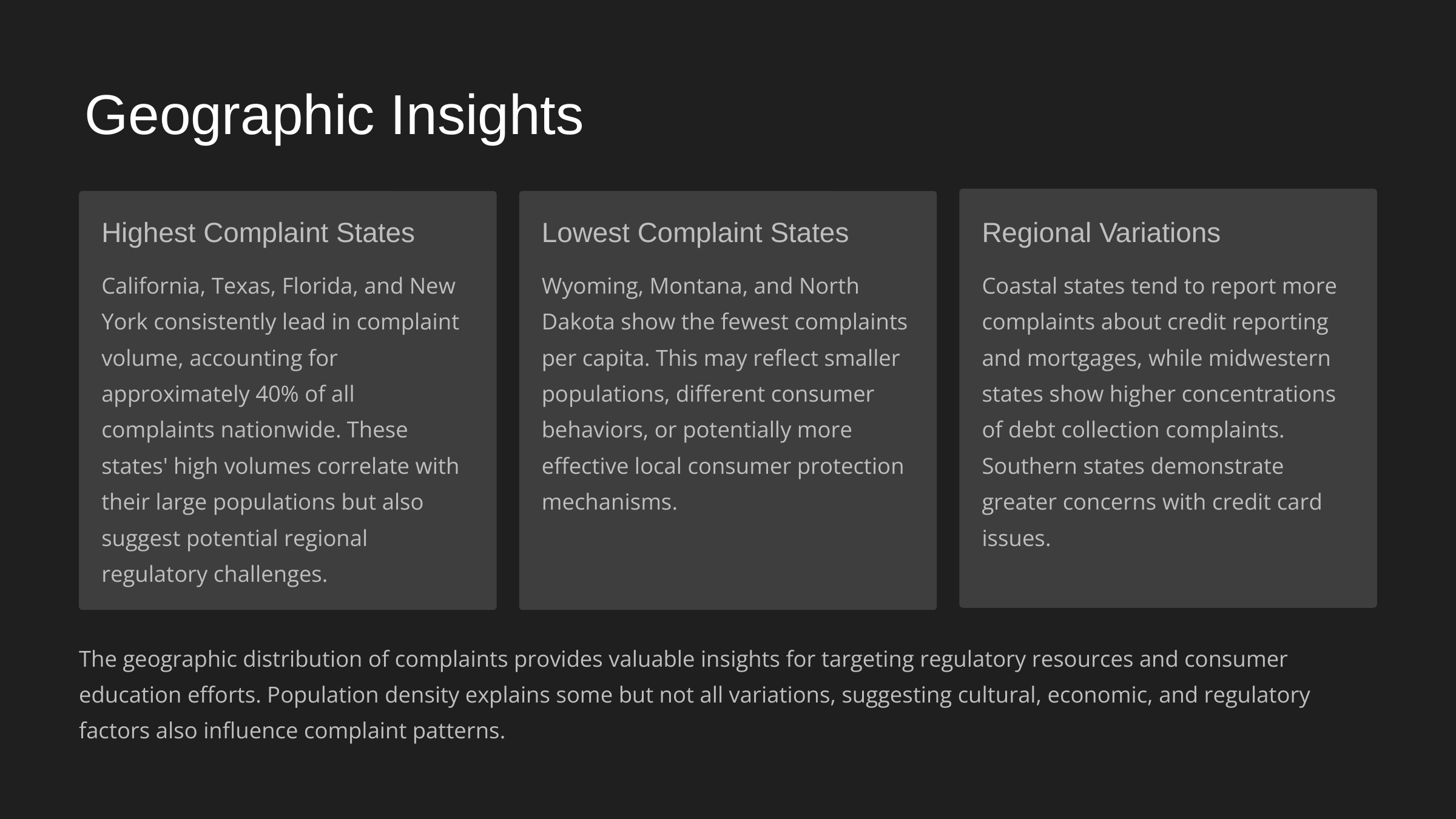

Geographic Insights

Highest Complaint States
Lowest Complaint States
Regional Variations
California, Texas, Florida, and New York consistently lead in complaint volume, accounting for approximately 40% of all complaints nationwide. These states' high volumes correlate with their large populations but also suggest potential regional regulatory challenges.
Wyoming, Montana, and North Dakota show the fewest complaints per capita. This may reflect smaller populations, different consumer behaviors, or potentially more effective local consumer protection mechanisms.
Coastal states tend to report more complaints about credit reporting and mortgages, while midwestern states show higher concentrations of debt collection complaints. Southern states demonstrate greater concerns with credit card issues.
The geographic distribution of complaints provides valuable insights for targeting regulatory resources and consumer education efforts. Population density explains some but not all variations, suggesting cultural, economic, and regulatory factors also influence complaint patterns.